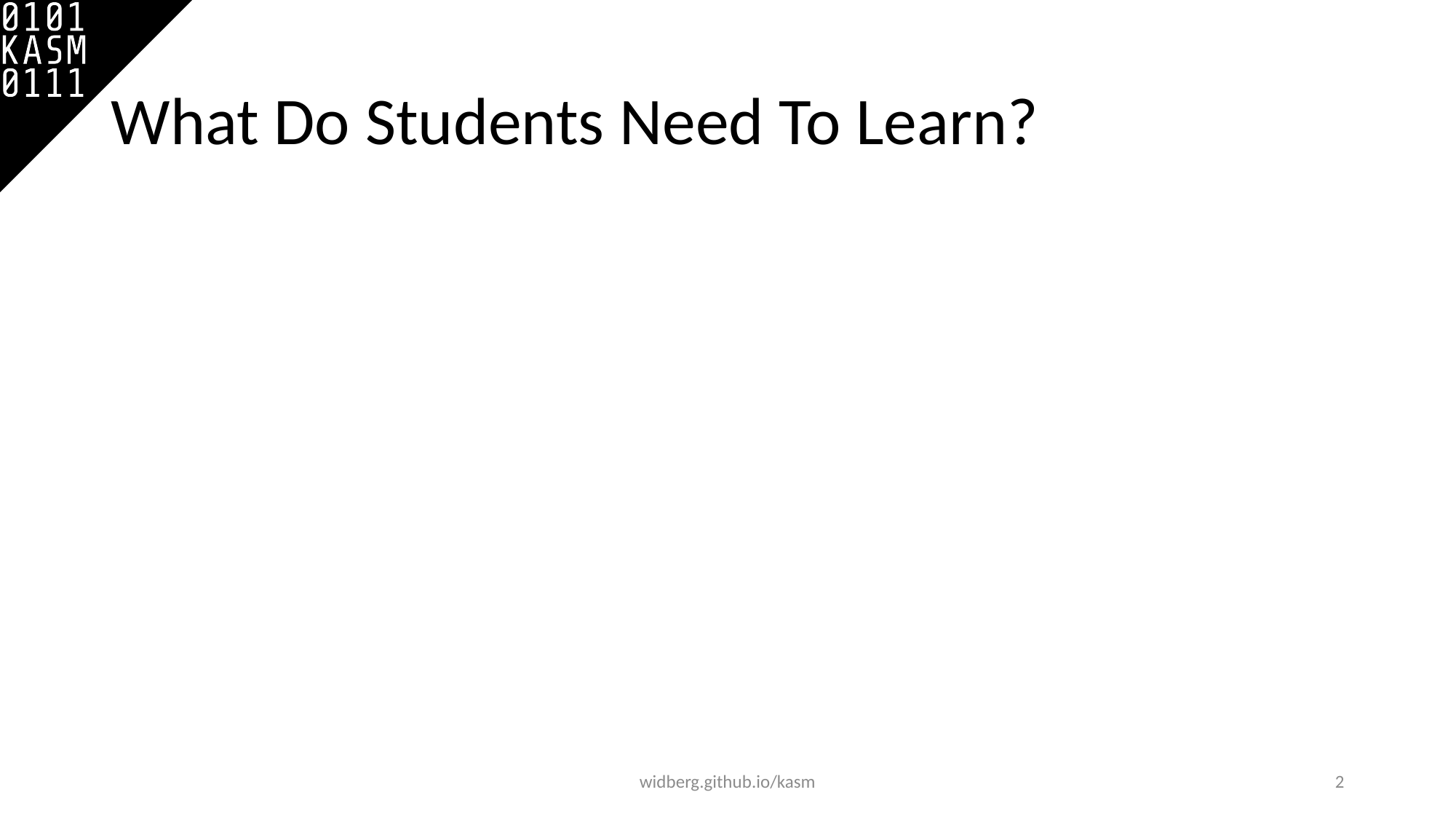

# What Do Students Need To Learn?

widberg.github.io/kasm
2